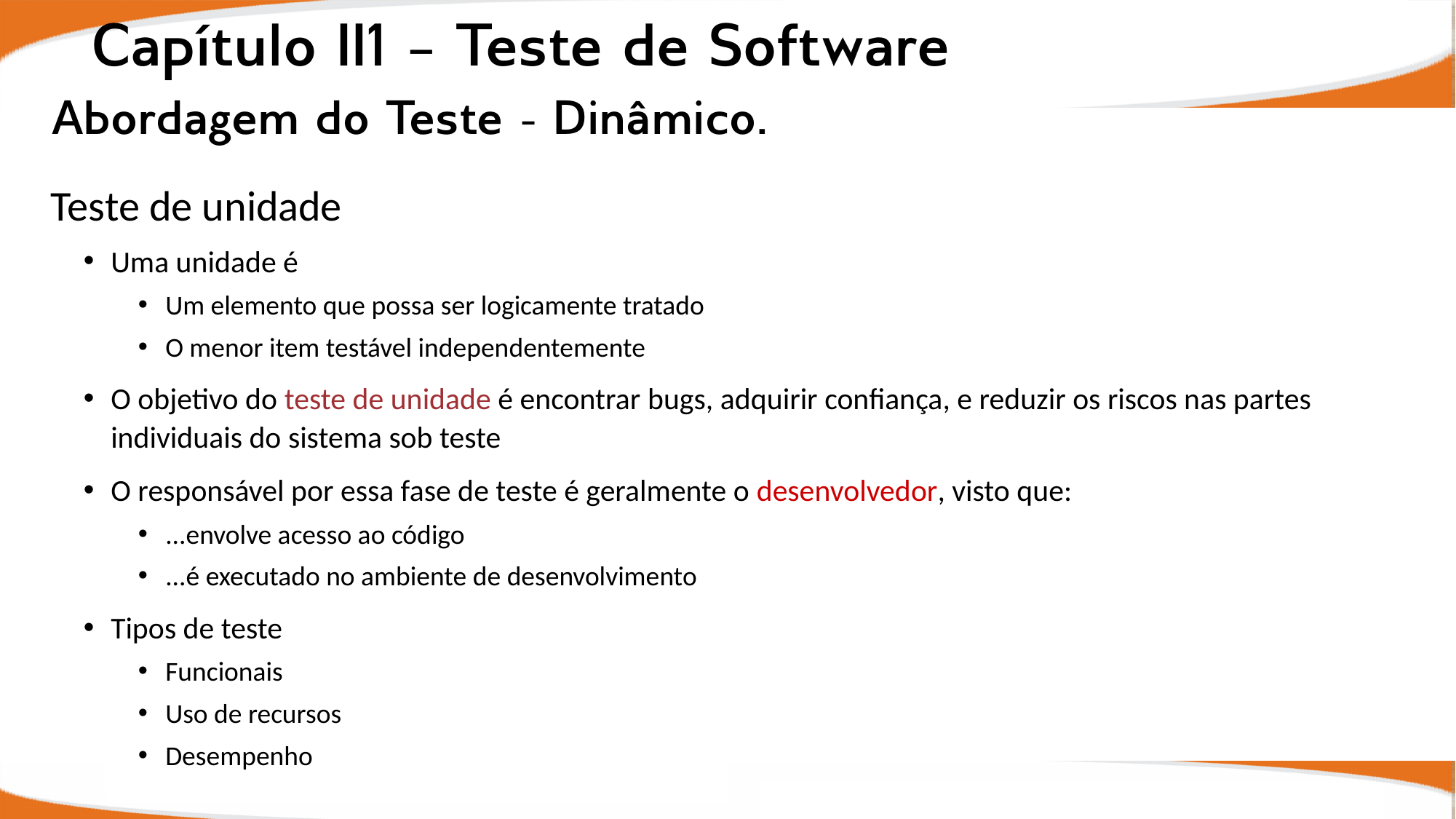

Capítulo II1 – Teste de Software
Abordagem do Teste - Dinâmico.
Teste de unidade
Uma unidade é
Um elemento que possa ser logicamente tratado
O menor item testável independentemente
O objetivo do teste de unidade é encontrar bugs, adquirir confiança, e reduzir os riscos nas partes individuais do sistema sob teste
O responsável por essa fase de teste é geralmente o desenvolvedor, visto que:
...envolve acesso ao código
...é executado no ambiente de desenvolvimento
Tipos de teste
Funcionais
Uso de recursos
Desempenho